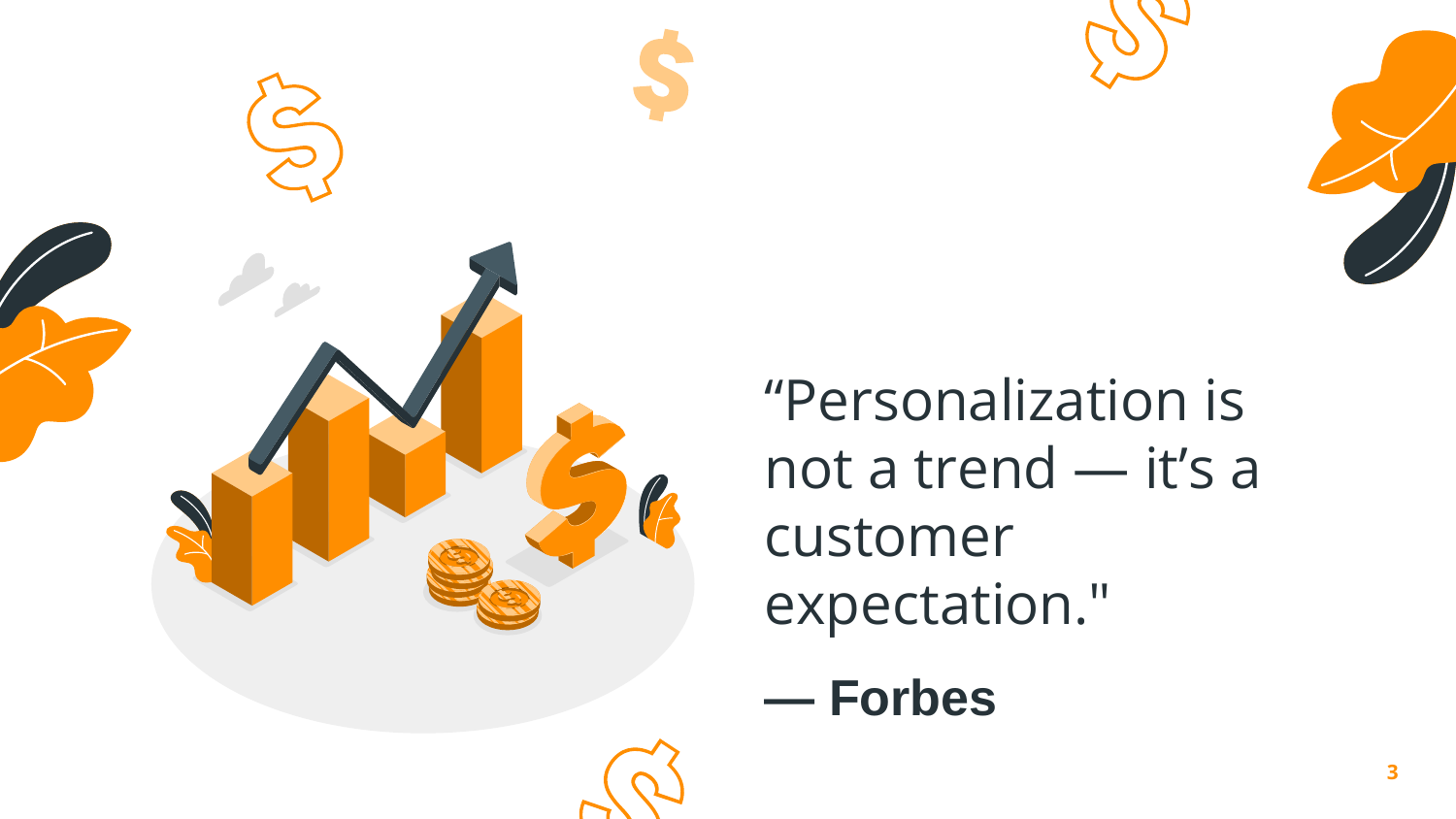

“Personalization is not a trend — it’s a customer expectation."

# — Forbes
3